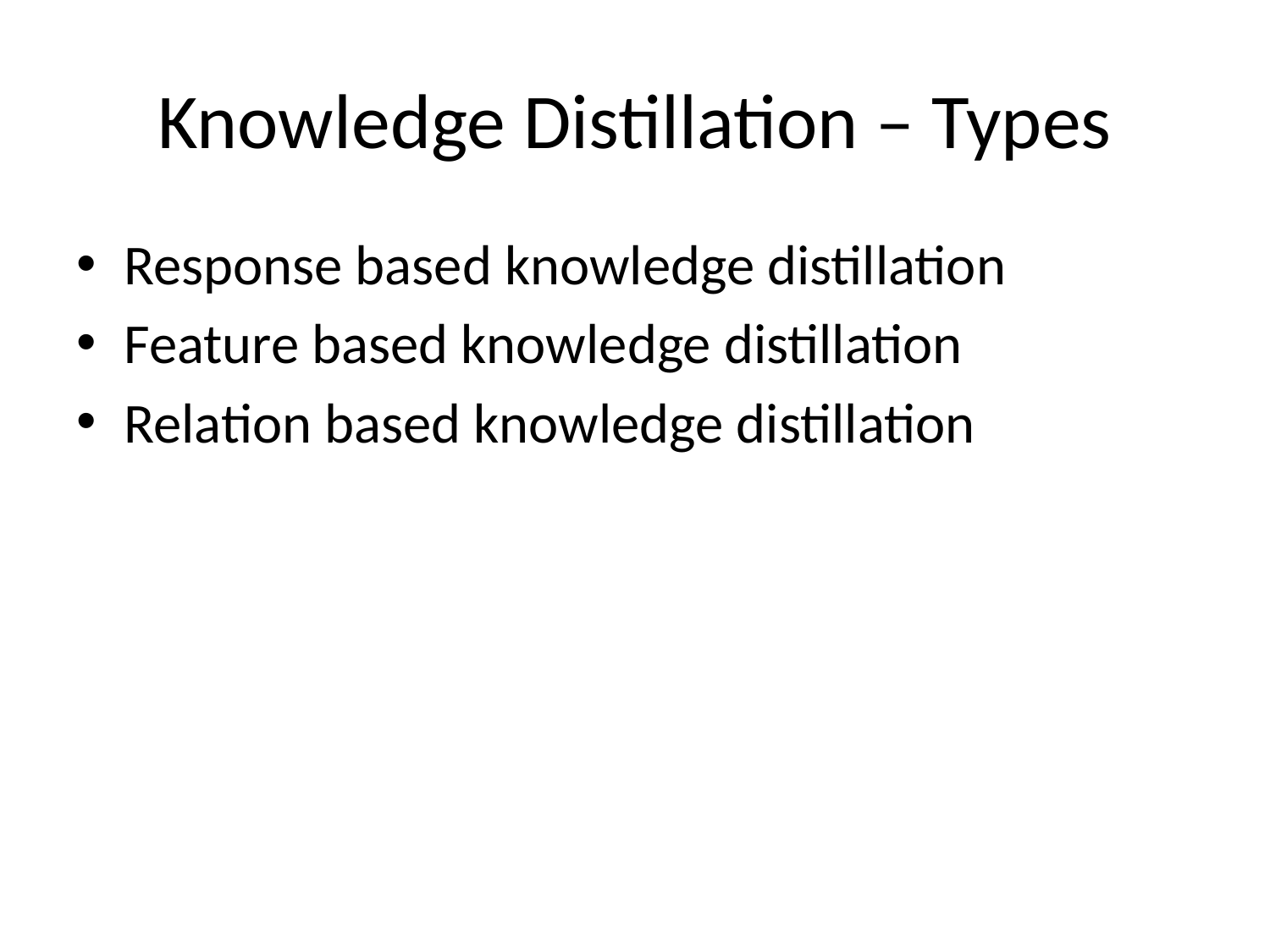

# Knowledge Distillation – Types
Response based knowledge distillation
Feature based knowledge distillation
Relation based knowledge distillation